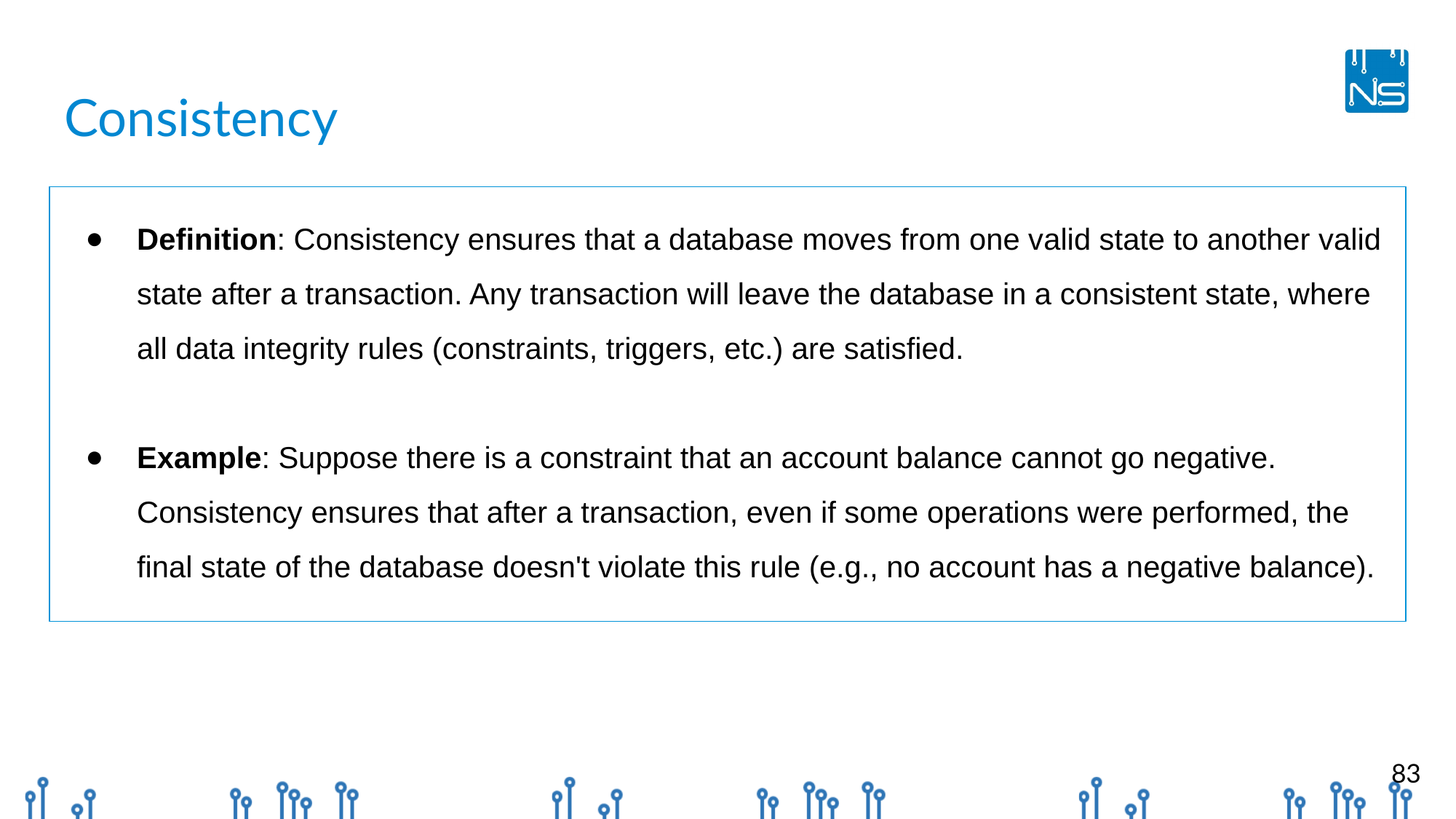

# Consistency
Definition: Consistency ensures that a database moves from one valid state to another valid state after a transaction. Any transaction will leave the database in a consistent state, where all data integrity rules (constraints, triggers, etc.) are satisfied.

Example: Suppose there is a constraint that an account balance cannot go negative. Consistency ensures that after a transaction, even if some operations were performed, the final state of the database doesn't violate this rule (e.g., no account has a negative balance).
83